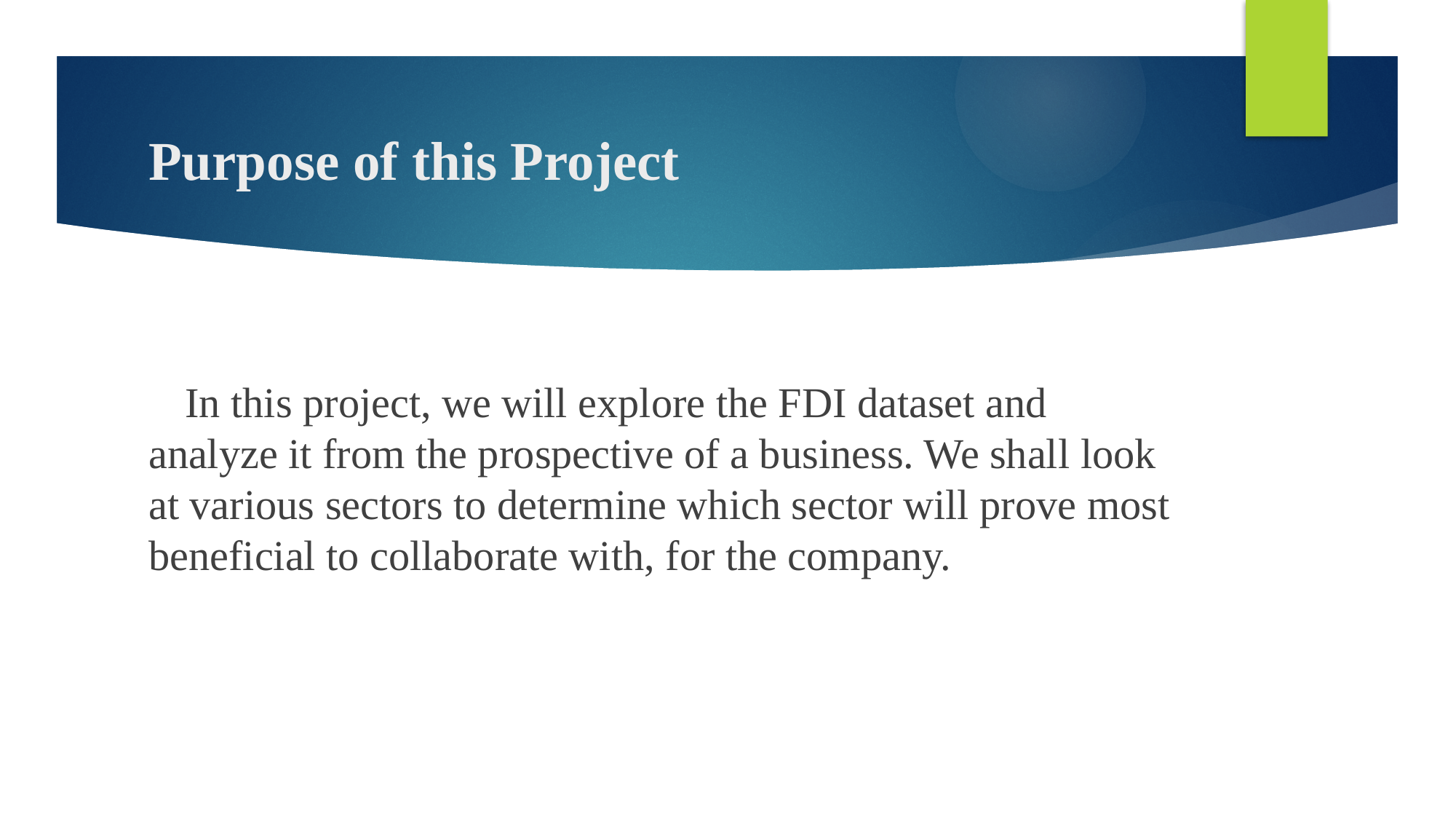

# Purpose of this Project

    In this project, we will explore the FDI dataset and analyze it from the prospective of a business. We shall look at various sectors to determine which sector will prove most beneficial to collaborate with, for the company.